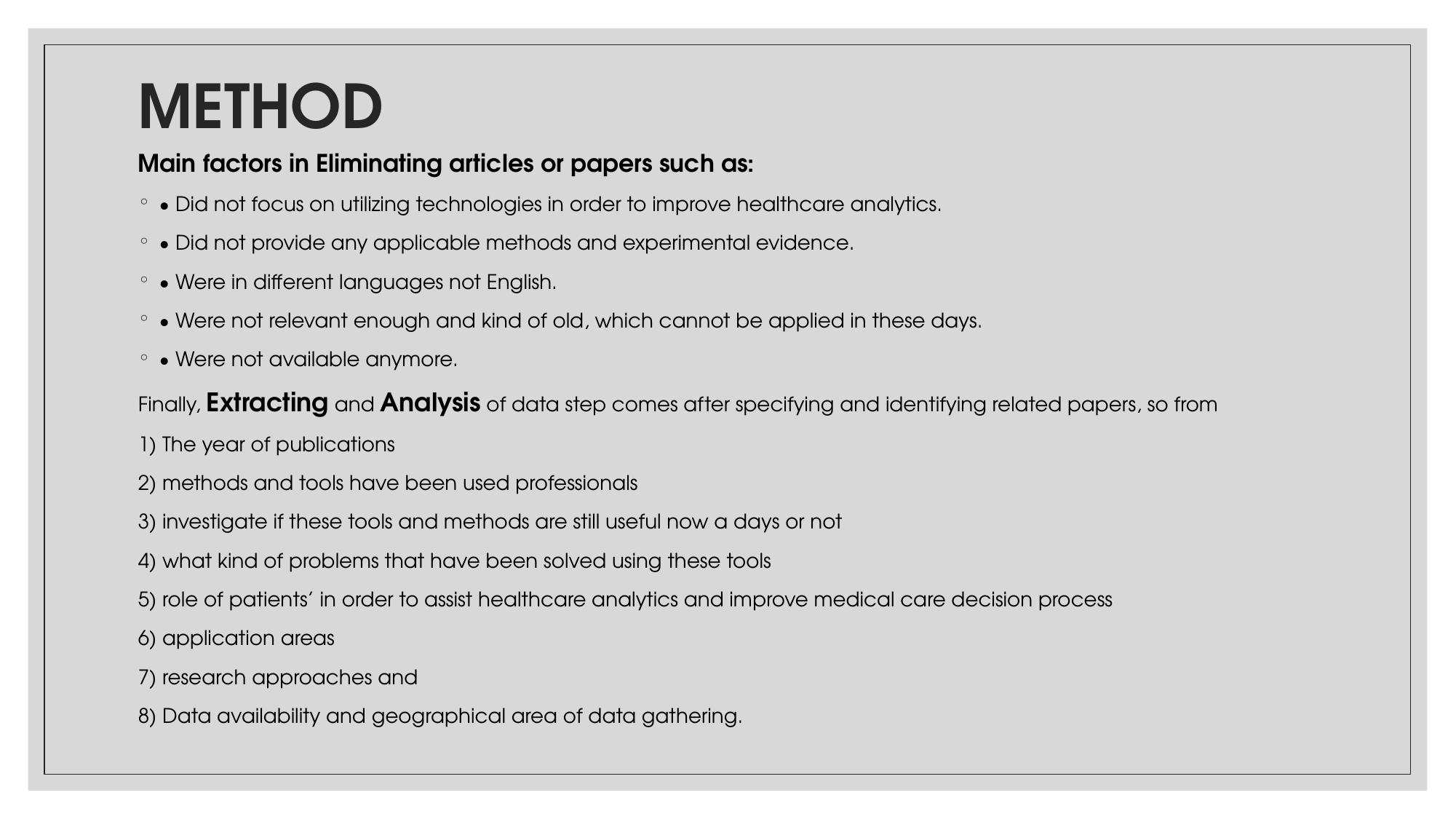

# METHOD
Main factors in Eliminating articles or papers such as:
• Did not focus on utilizing technologies in order to improve healthcare analytics.
• Did not provide any applicable methods and experimental evidence.
• Were in different languages not English.
• Were not relevant enough and kind of old, which cannot be applied in these days.
• Were not available anymore.
Finally, Extracting and Analysis of data step comes after specifying and identifying related papers, so from
1) The year of publications
2) methods and tools have been used professionals
3) investigate if these tools and methods are still useful now a days or not
4) what kind of problems that have been solved using these tools
5) role of patients’ in order to assist healthcare analytics and improve medical care decision process
6) application areas
7) research approaches and
8) Data availability and geographical area of data gathering.